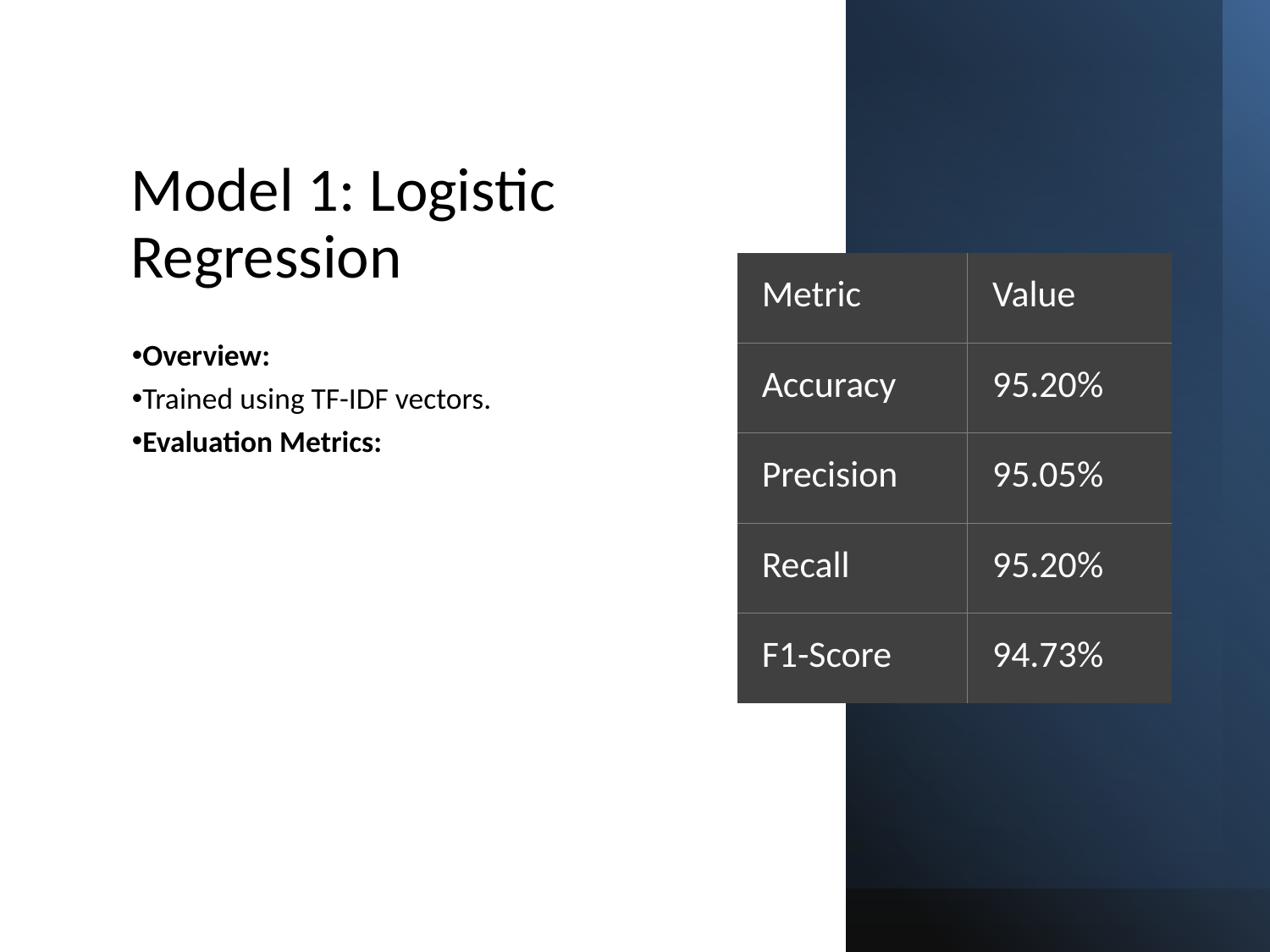

# Model 1: Logistic Regression
| Metric | Value |
| --- | --- |
| Accuracy | 95.20% |
| Precision | 95.05% |
| Recall | 95.20% |
| F1-Score | 94.73% |
Overview:
Trained using TF-IDF vectors.
Evaluation Metrics: